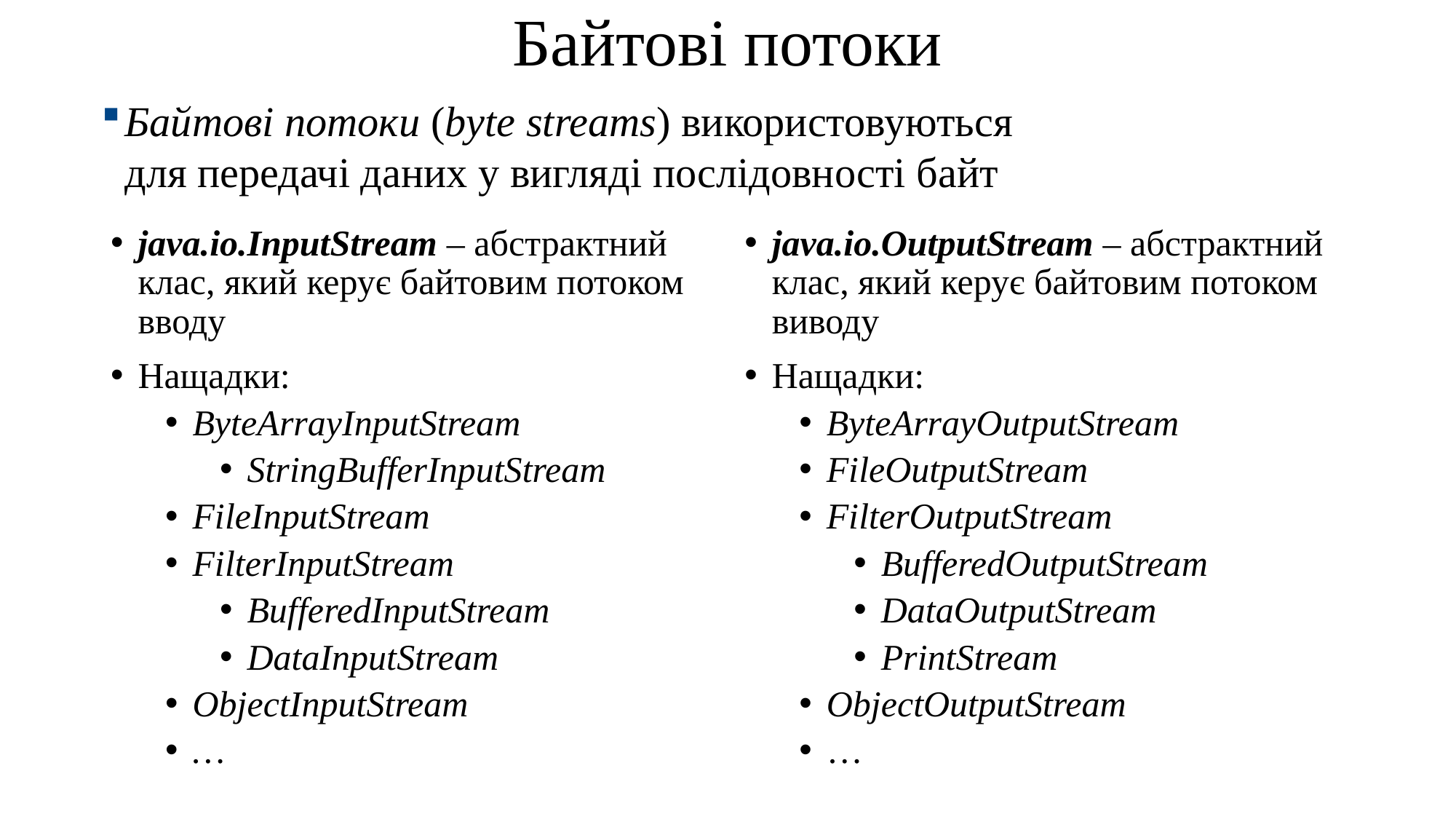

# Байтові потоки
Байтові потоки (byte streams) використовуються для передачі даних у вигляді послідовності байт

java.io.InputStream – абстрактний клас, який керує байтовим потоком вводу
Нащадки:
ByteArrayInputStream
StringBufferInputStream
FileInputStream
FilterInputStream
BufferedInputStream
DataInputStream
ObjectInputStream
…
java.io.OutputStream – абстрактний клас, який керує байтовим потоком виводу
Нащадки:
ByteArrayOutputStream
FileOutputStream
FilterOutputStream
BufferedOutputStream
DataOutputStream
PrintStream
ObjectOutputStream
…